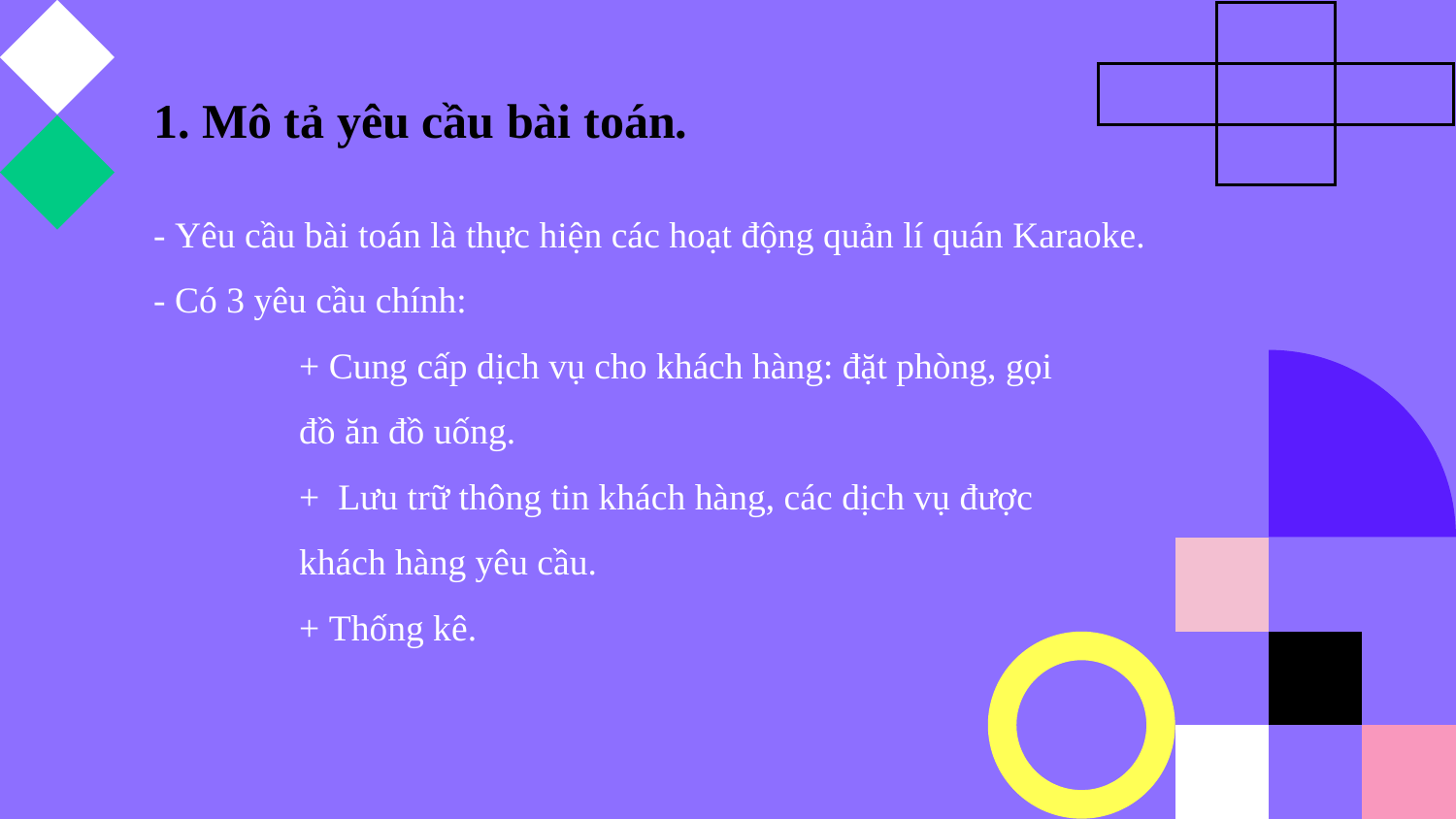

# 1. Mô tả yêu cầu bài toán.
- Yêu cầu bài toán là thực hiện các hoạt động quản lí quán Karaoke.
- Có 3 yêu cầu chính:
	+ Cung cấp dịch vụ cho khách hàng: đặt phòng, gọi 	đồ ăn đồ uống.
	+  Lưu trữ thông tin khách hàng, các dịch vụ được 	khách hàng yêu cầu.
	+ Thống kê.